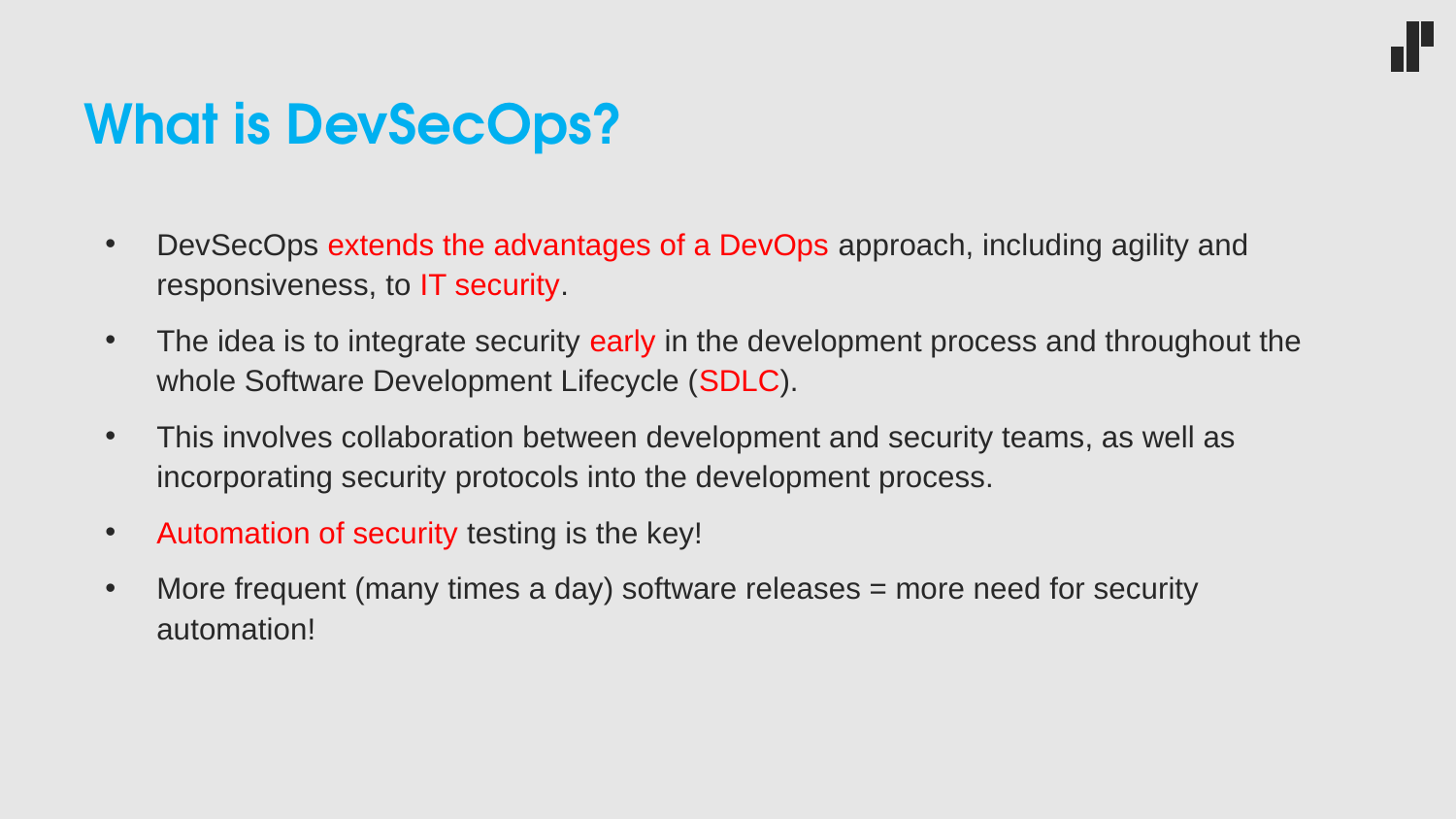

# What is DevSecOps?
DevSecOps extends the advantages of a DevOps approach, including agility and responsiveness, to IT security.
The idea is to integrate security early in the development process and throughout the whole Software Development Lifecycle (SDLC).
This involves collaboration between development and security teams, as well as  incorporating security protocols into the development process.
Automation of security testing is the key!
More frequent (many times a day) software releases = more need for security automation!